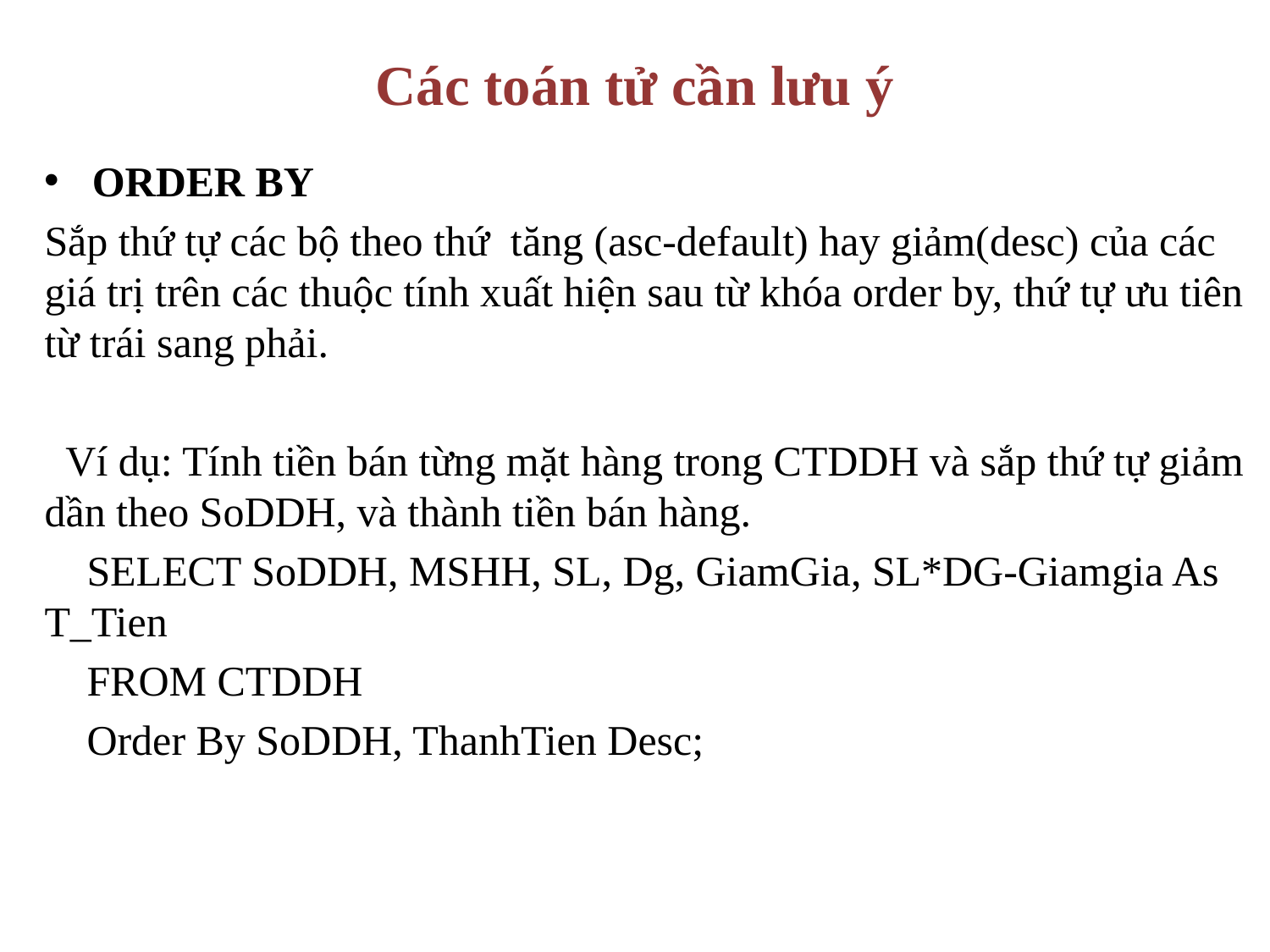

# Các toán tử cần lưu ý
ORDER BY
Sắp thứ tự các bộ theo thứ  tăng (asc-default) hay giảm(desc) của các giá trị trên các thuộc tính xuất hiện sau từ khóa order by, thứ tự ưu tiên từ trái sang phải.

  Ví dụ: Tính tiền bán từng mặt hàng trong CTDDH và sắp thứ tự giảm dần theo SoDDH, và thành tiền bán hàng.
    SELECT SoDDH, MSHH, SL, Dg, GiamGia, SL*DG-Giamgia As T_Tien
    FROM CTDDH
    Order By SoDDH, ThanhTien Desc;